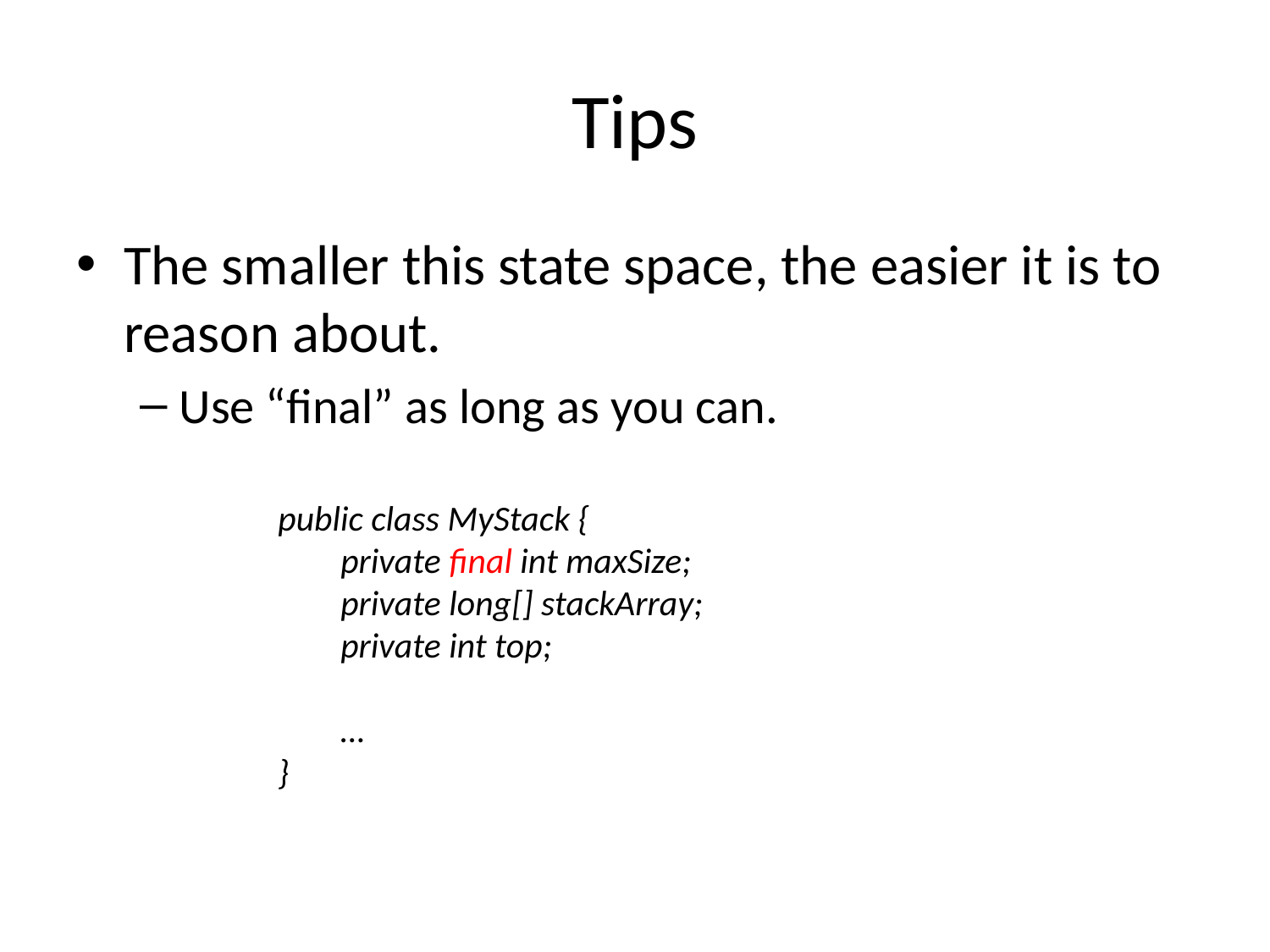

# Tips
The smaller this state space, the easier it is to reason about.
Use “final” as long as you can.
        public class MyStack {
	private final int maxSize;
	private long[] stackArray;
	private int top;

	…
        }